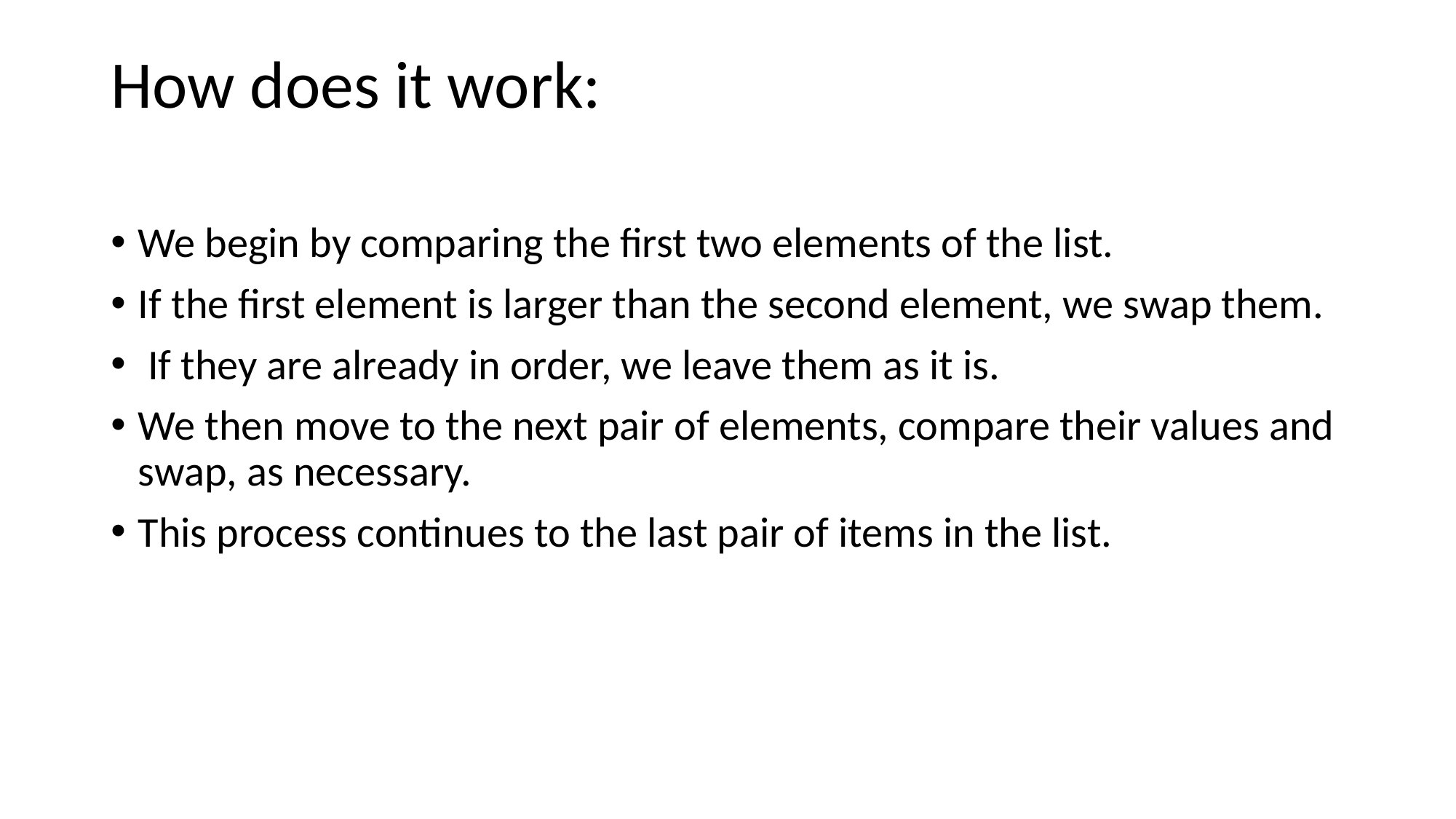

# How does it work:

We begin by comparing the first two elements of the list.
If the first element is larger than the second element, we swap them.
 If they are already in order, we leave them as it is.
We then move to the next pair of elements, compare their values and swap, as necessary.
This process continues to the last pair of items in the list.